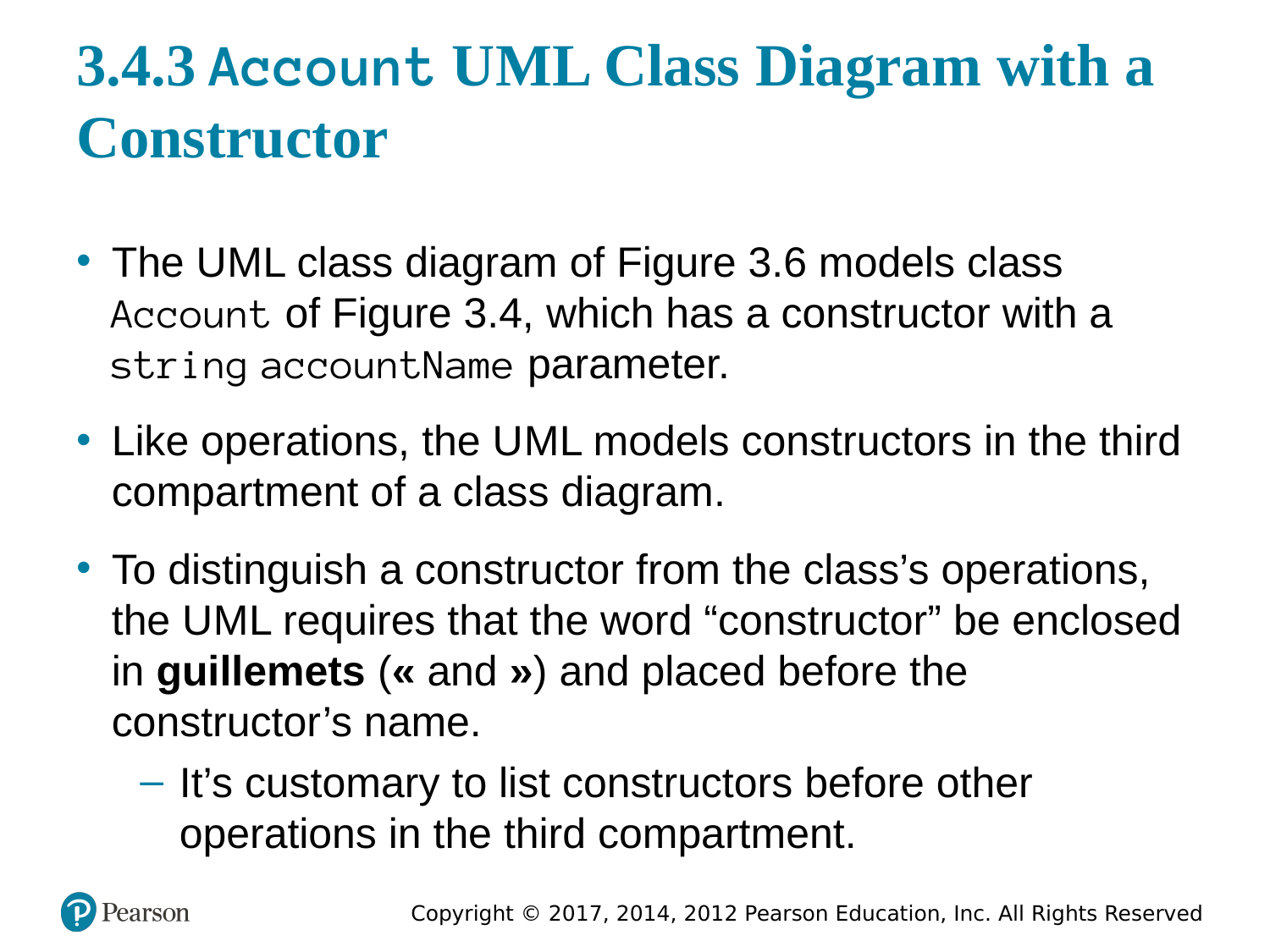

# 3.4.3 Account U M L Class Diagram with a Constructor
The U M L class diagram of Figure 3.6 models class Account of Figure 3.4, which has a constructor with a string accountName parameter.
Like operations, the U M L models constructors in the third compartment of a class diagram.
To distinguish a constructor from the class’s operations, the U M L requires that the word “constructor” be enclosed in guillemets (« and ») and placed before the constructor’s name.
It’s customary to list constructors before other operations in the third compartment.